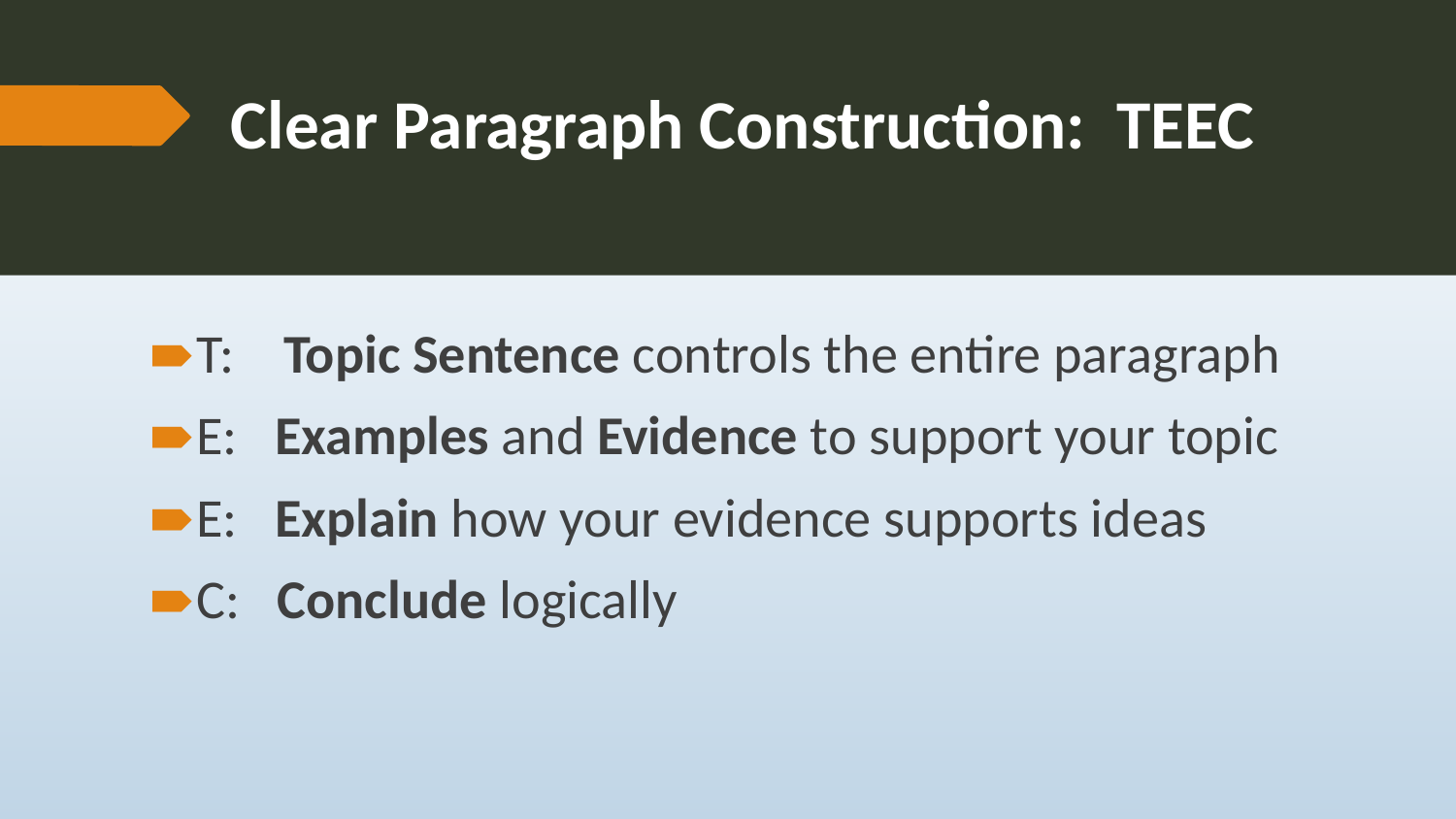

# Clear Paragraph Construction:  TEEC

T:    Topic Sentence controls the entire paragraph
E:   Examples and Evidence to support your topic
E:   Explain how your evidence supports ideas
C:   Conclude logically